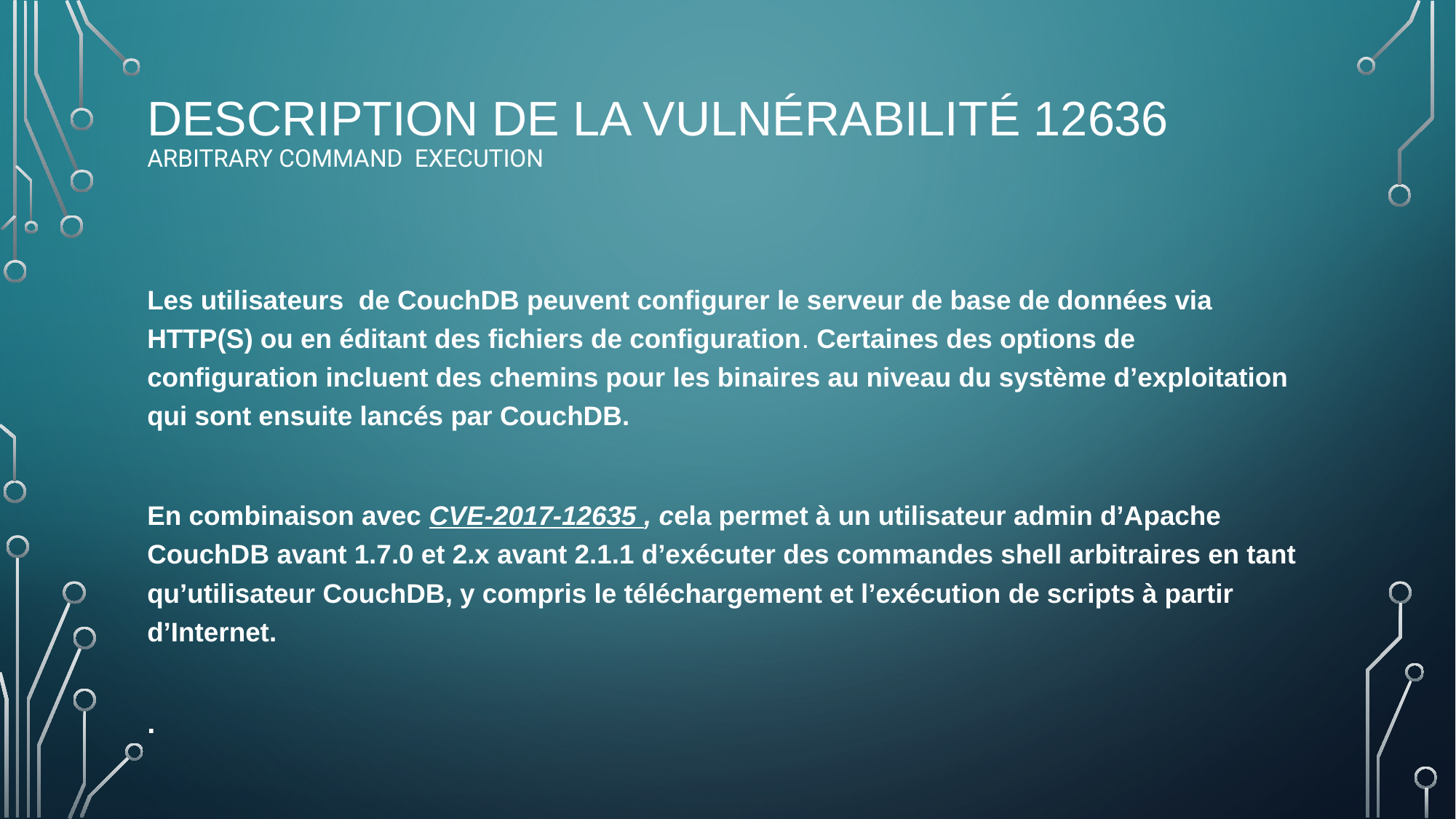

# DESCRIPTION DE LA Vulnérabilité 12636 Arbitrary CoMMAND  Execution

Les utilisateurs  de CouchDB peuvent configurer le serveur de base de données via HTTP(S) ou en éditant des fichiers de configuration. Certaines des options de configuration incluent des chemins pour les binaires au niveau du système d’exploitation qui sont ensuite lancés par CouchDB.

En combinaison avec CVE-2017-12635 , cela permet à un utilisateur admin d’Apache CouchDB avant 1.7.0 et 2.x avant 2.1.1 d’exécuter des commandes shell arbitraires en tant qu’utilisateur CouchDB, y compris le téléchargement et l’exécution de scripts à partir d’Internet.
.